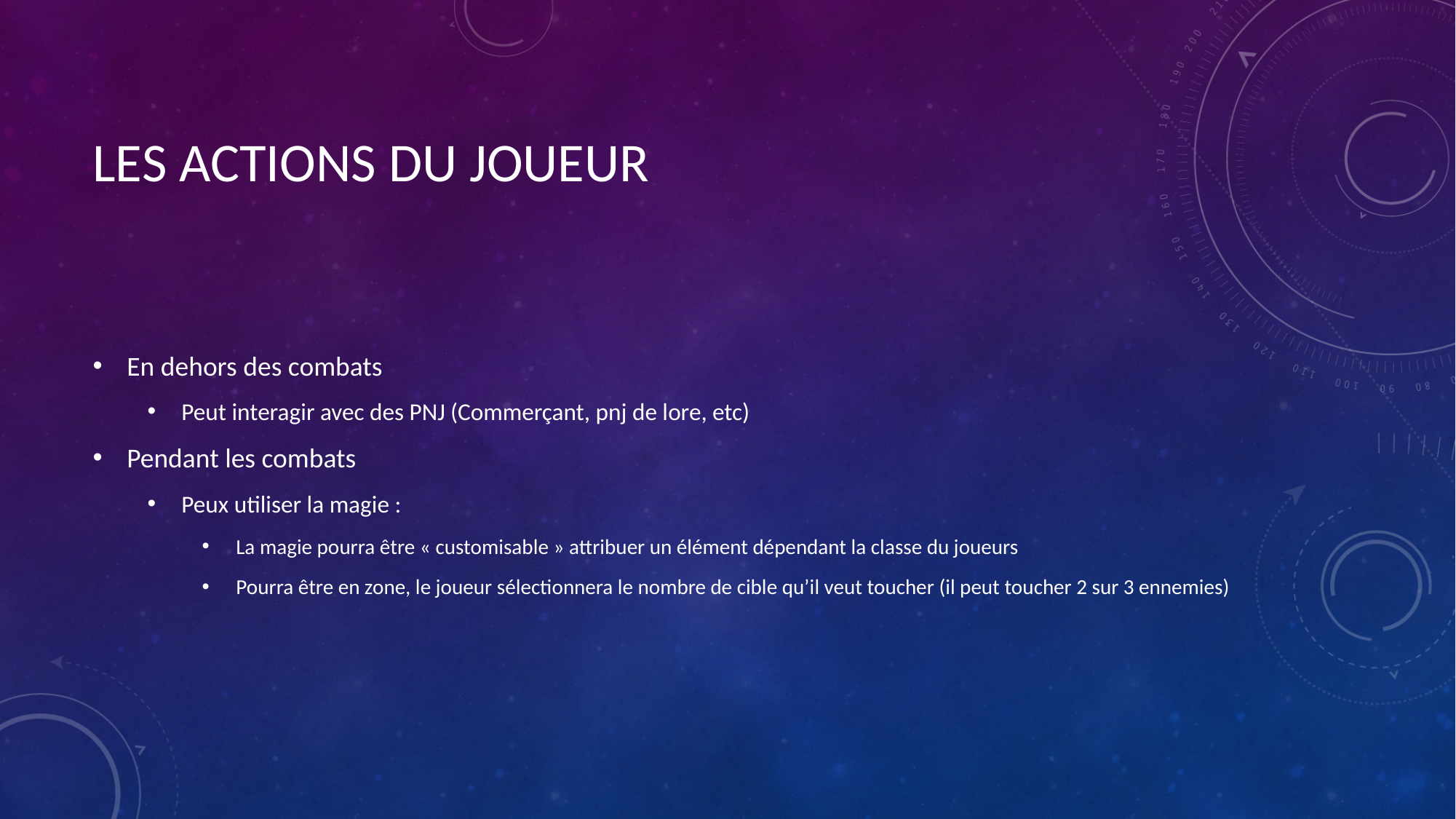

# Les actions du joueur
En dehors des combats
Peut interagir avec des PNJ (Commerçant, pnj de lore, etc)
Pendant les combats
Peux utiliser la magie :
La magie pourra être « customisable » attribuer un élément dépendant la classe du joueurs
Pourra être en zone, le joueur sélectionnera le nombre de cible qu’il veut toucher (il peut toucher 2 sur 3 ennemies)